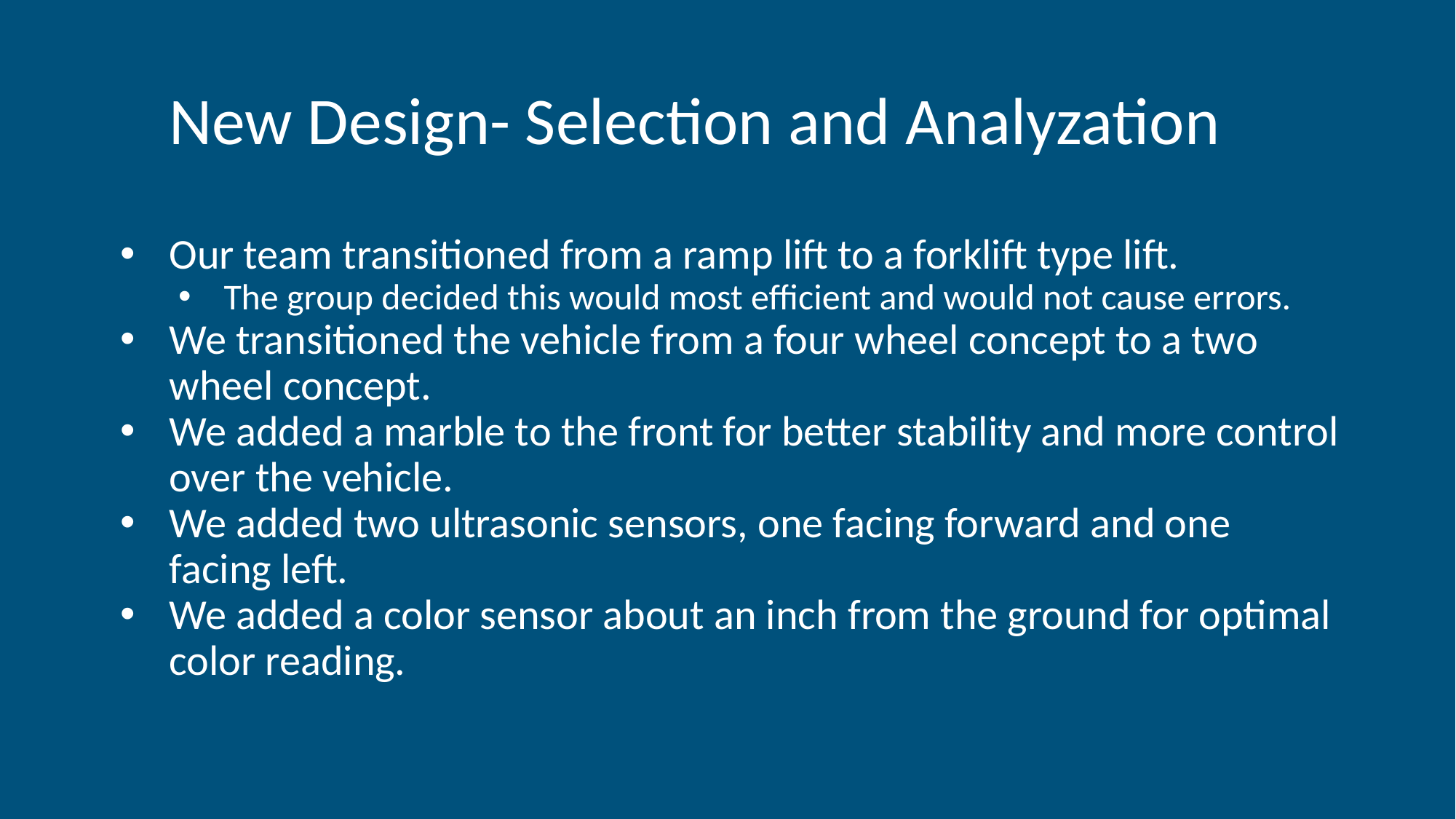

# New Design- Selection and Analyzation
Our team transitioned from a ramp lift to a forklift type lift.
The group decided this would most efficient and would not cause errors.
We transitioned the vehicle from a four wheel concept to a two wheel concept.
We added a marble to the front for better stability and more control over the vehicle.
We added two ultrasonic sensors, one facing forward and one facing left.
We added a color sensor about an inch from the ground for optimal color reading.